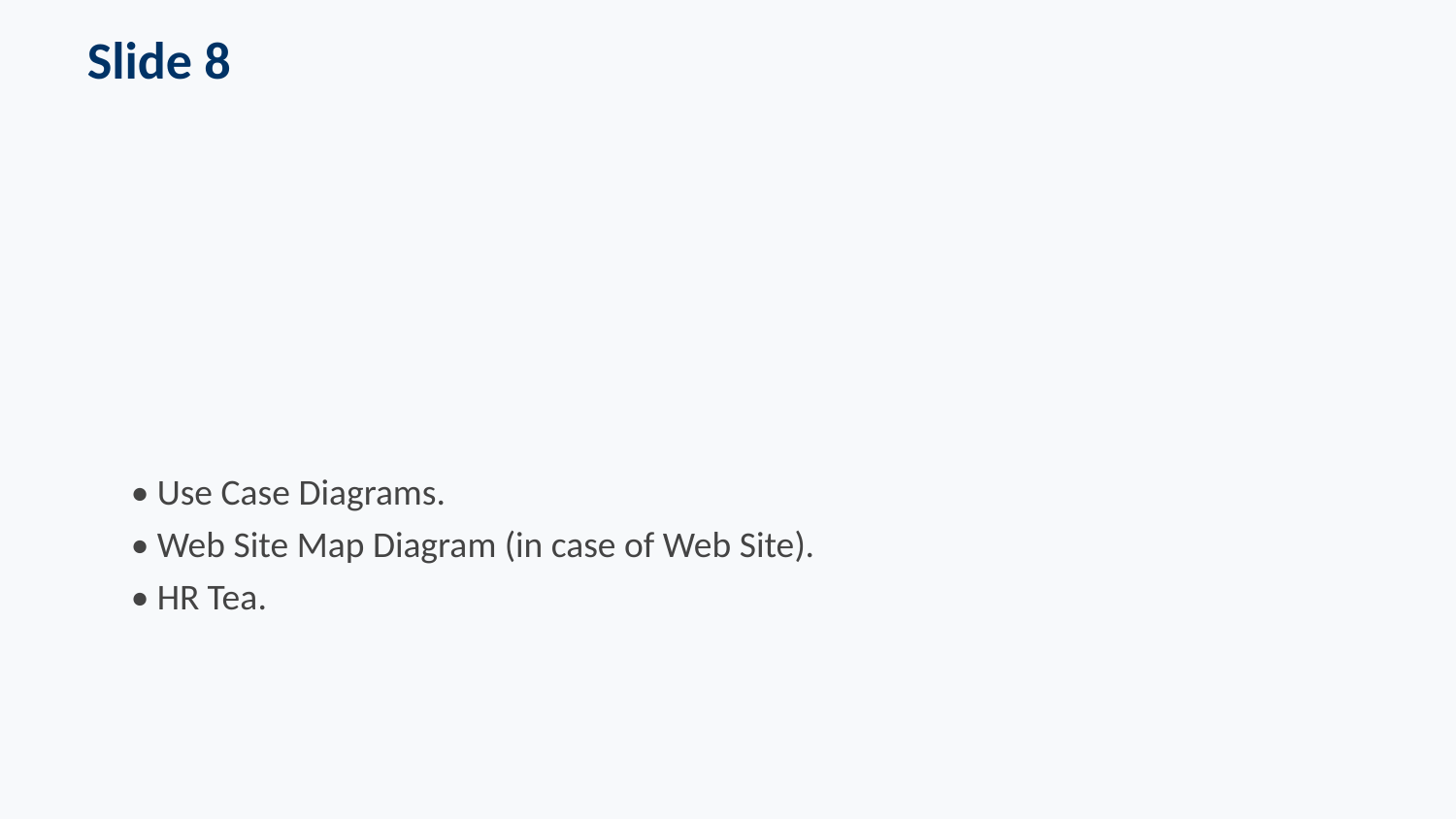

Slide 8
• Use Case Diagrams.
• Web Site Map Diagram (in case of Web Site).
• HR Tea.